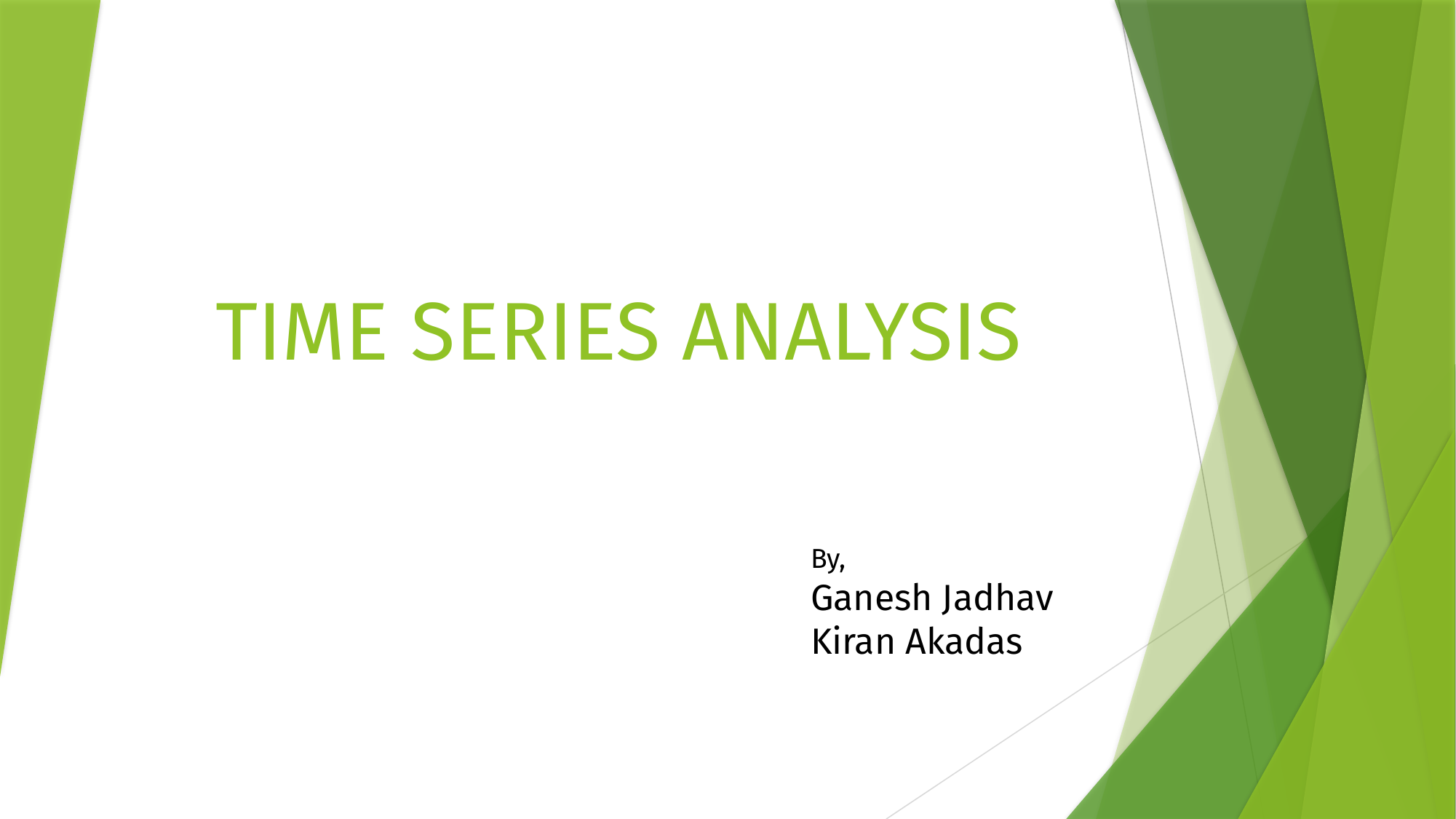

# TIME SERIES ANALYSIS
By,
Ganesh Jadhav
Kiran Akadas